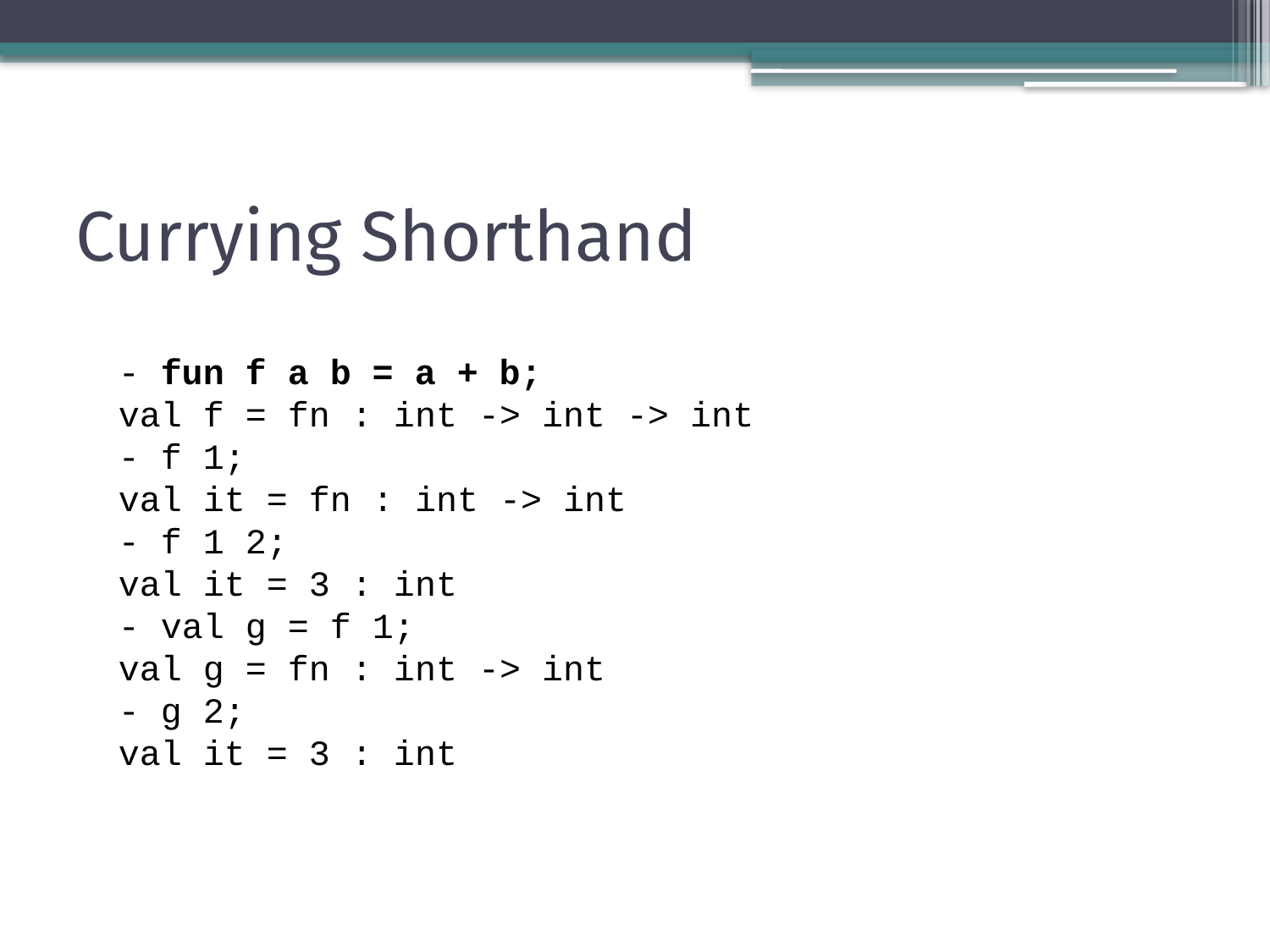

# Currying Shorthand
- fun f a b = a + b;
val f = fn : int -> int -> int
- f 1;
val it = fn : int -> int
- f 1 2;
val it = 3 : int
- val g = f 1;
val g = fn : int -> int
- g 2;
val it = 3 : int